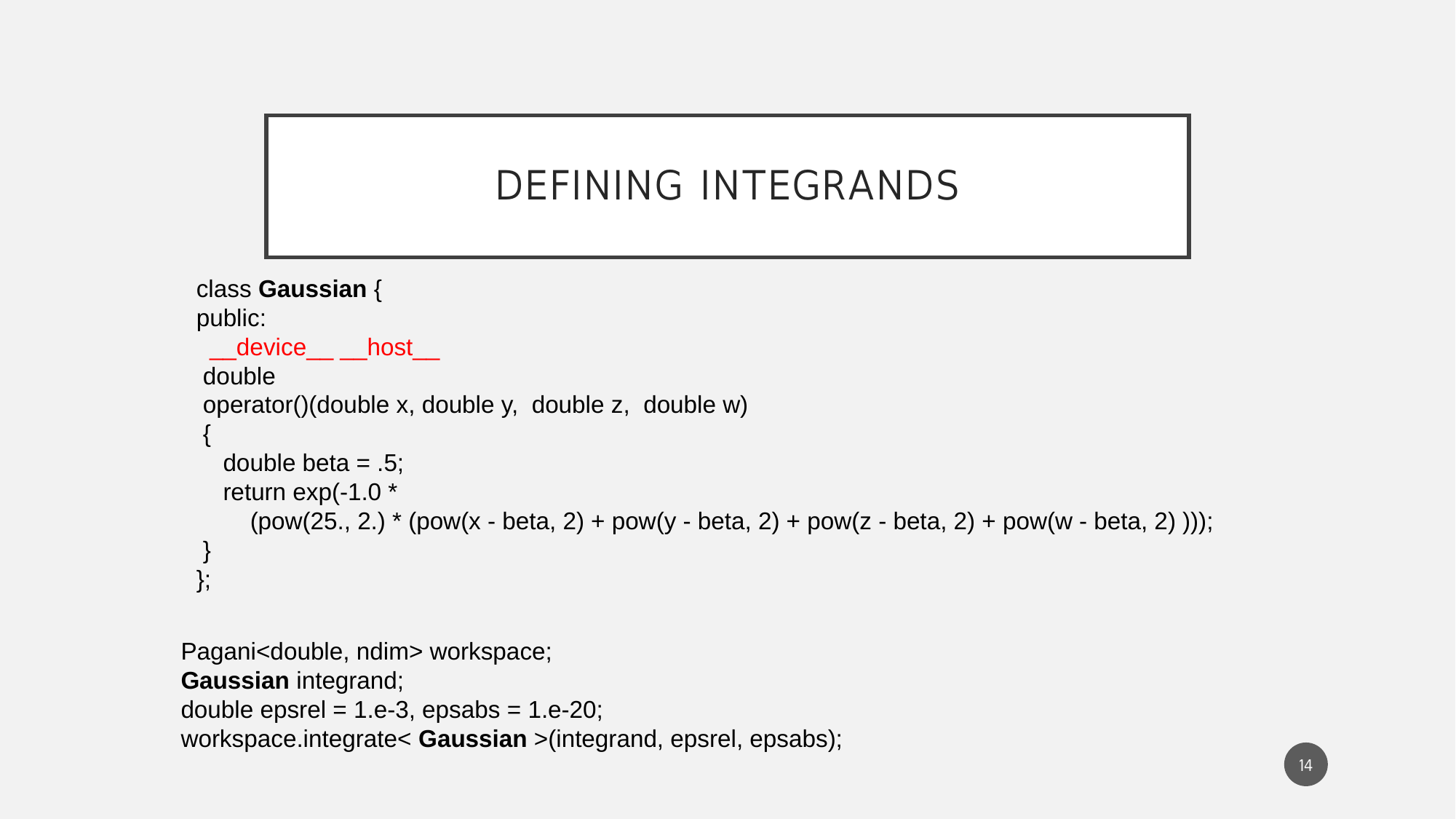

# Defining Integrands
class Gaussian {
public:
  __device__ __host__
 double
 operator()(double x, double y,  double z,  double w)
 {
    double beta = .5;
    return exp(-1.0 *
        (pow(25., 2.) * (pow(x - beta, 2) + pow(y - beta, 2) + pow(z - beta, 2) + pow(w - beta, 2) )));
 }
};
Pagani<double, ndim> workspace;
Gaussian integrand;
double epsrel = 1.e-3, epsabs = 1.e-20;
workspace.integrate< Gaussian >(integrand, epsrel, epsabs);

14